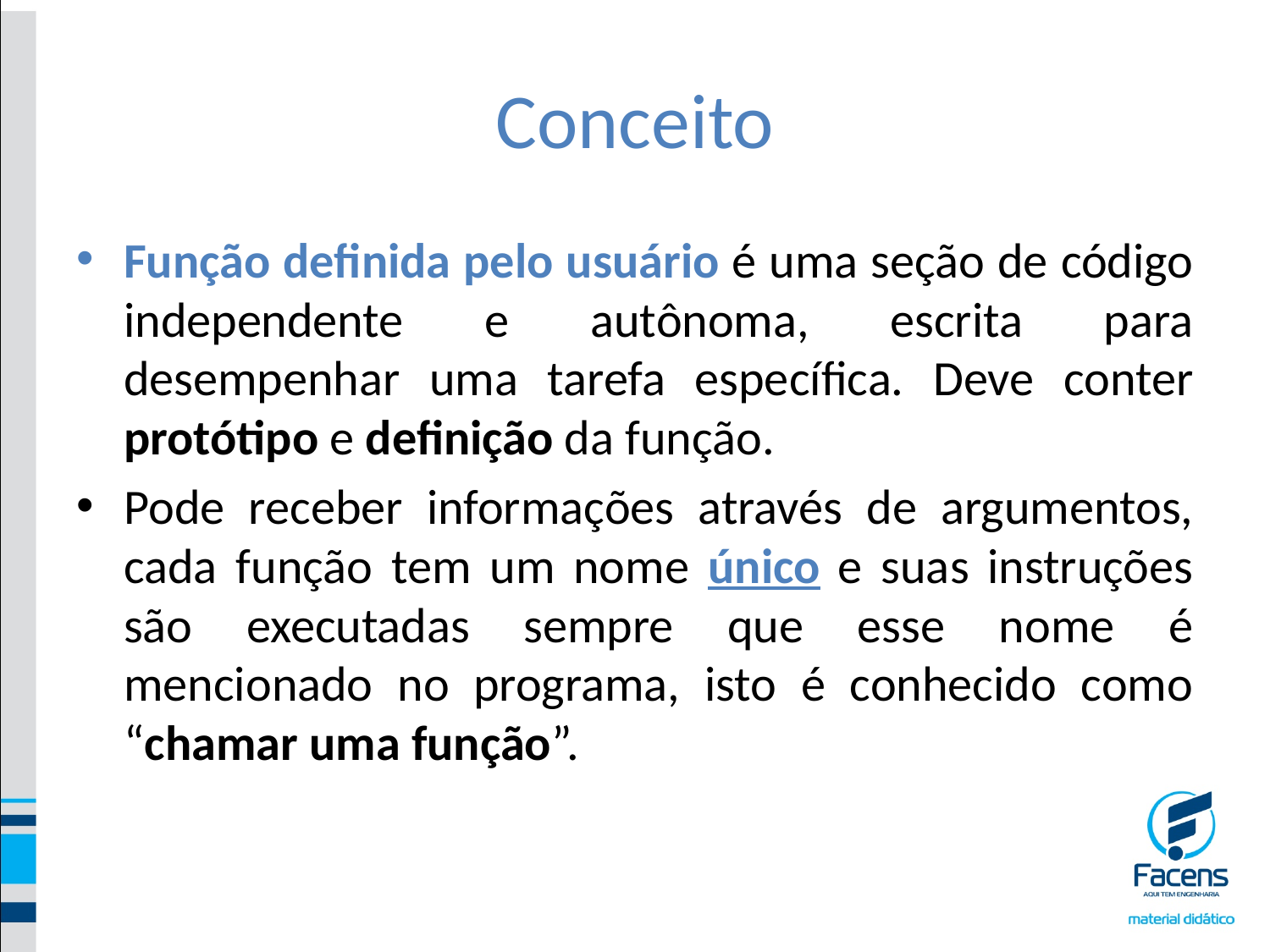

# Conceito
Função definida pelo usuário é uma seção de código independente e autônoma, escrita para desempenhar uma tarefa específica. Deve conter protótipo e definição da função.
Pode receber informações através de argumentos, cada função tem um nome único e suas instruções são executadas sempre que esse nome é mencionado no programa, isto é conhecido como “chamar uma função”.